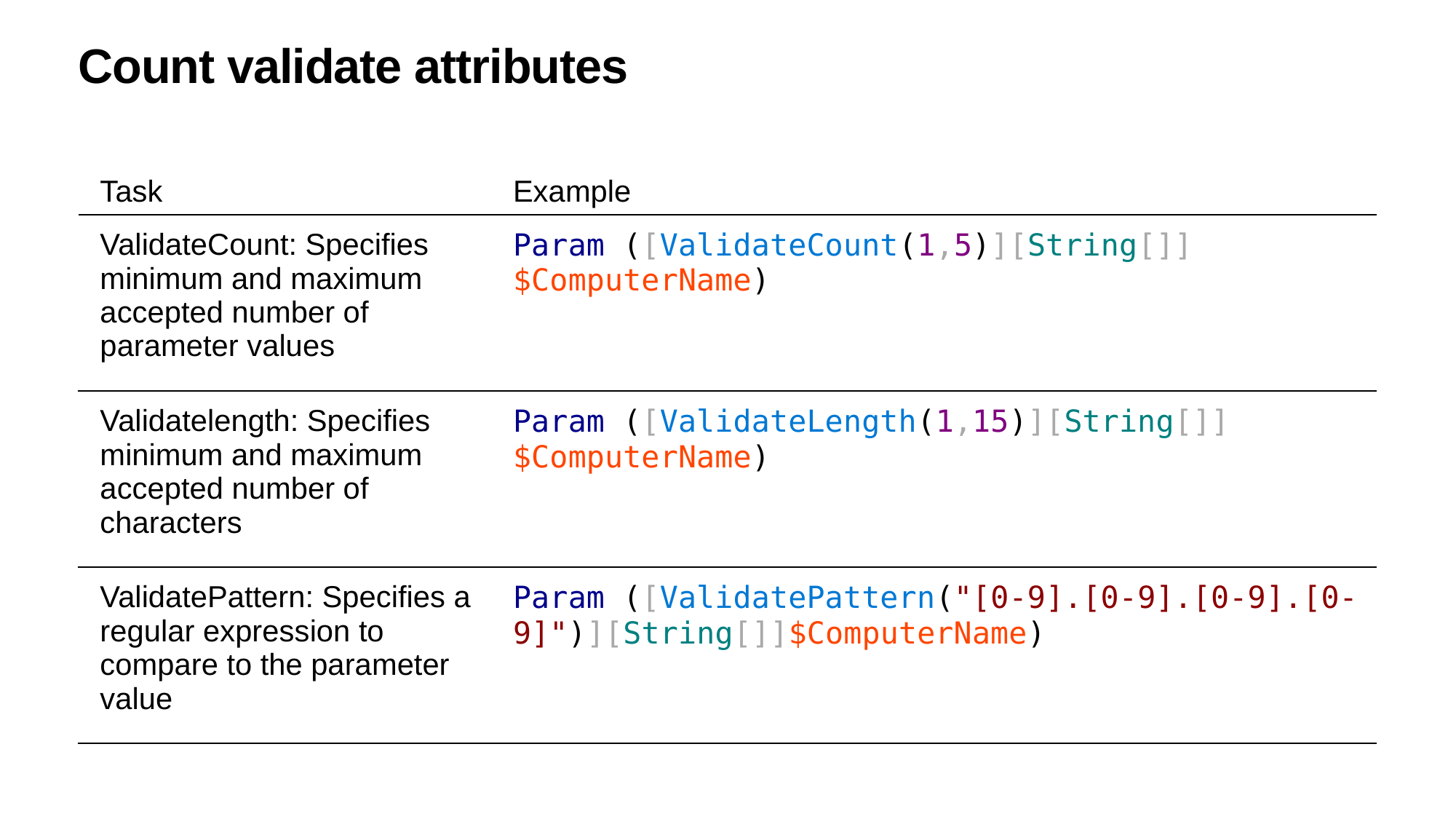

# Count validate attributes

| Task | Example |
| --- | --- |
| ValidateCount: Specifies minimum and maximum accepted number of parameter values | Param ([ValidateCount(1,5)][String[]]$ComputerName) |
| Validatelength: Specifies minimum and maximum accepted number of characters | Param ([ValidateLength(1,15)][String[]]$ComputerName) |
| ValidatePattern: Specifies a regular expression to compare to the parameter value | Param ([ValidatePattern("[0-9].[0-9].[0-9].[0-9]")][String[]]$ComputerName) |